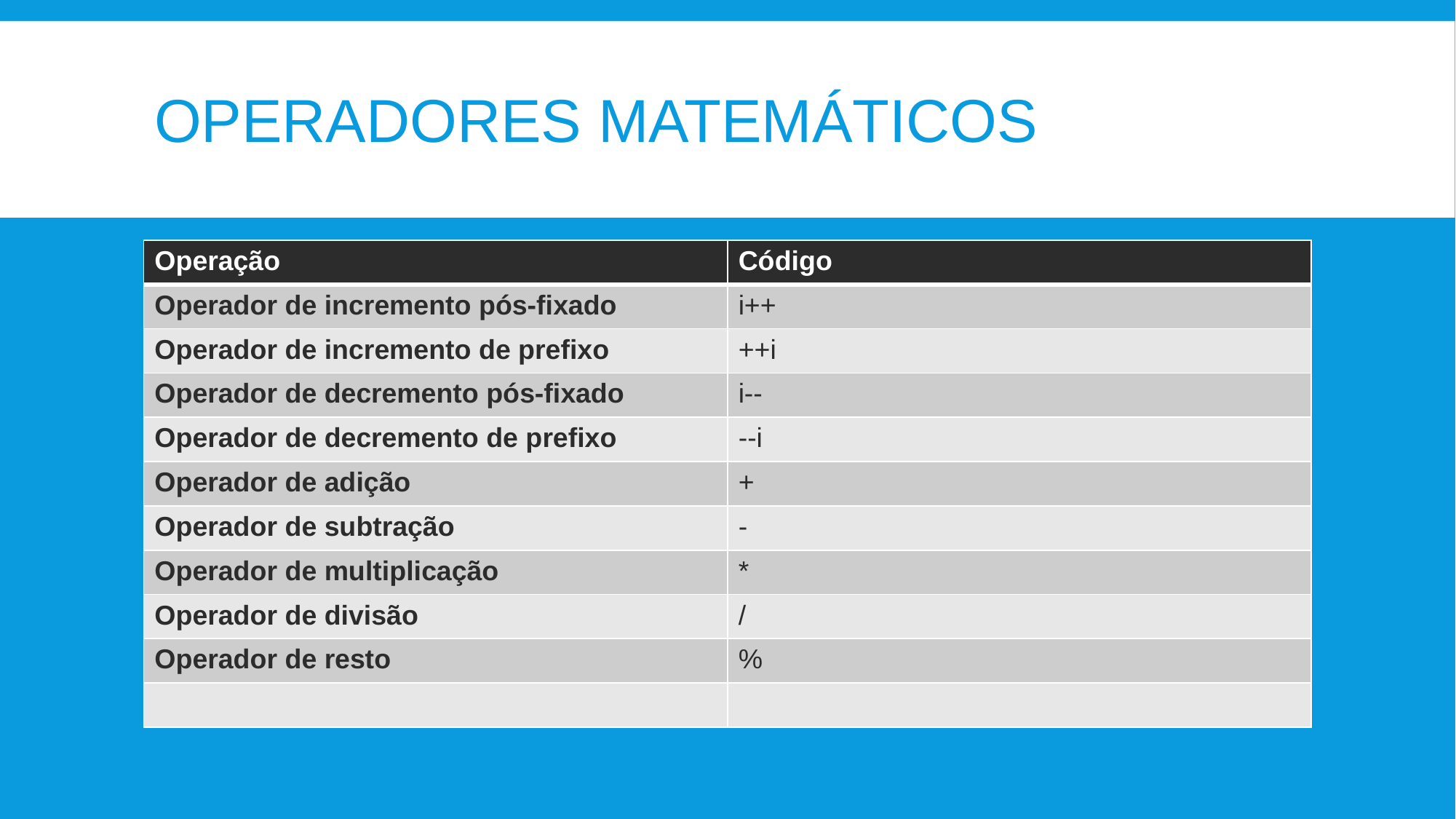

# Operadores matemáticos
| Operação | Código |
| --- | --- |
| Operador de incremento pós-fixado | i++ |
| Operador de incremento de prefixo | ++i |
| Operador de decremento pós-fixado | i-- |
| Operador de decremento de prefixo | --i |
| Operador de adição | + |
| Operador de subtração | - |
| Operador de multiplicação | \* |
| Operador de divisão | / |
| Operador de resto | % |
|  |  |